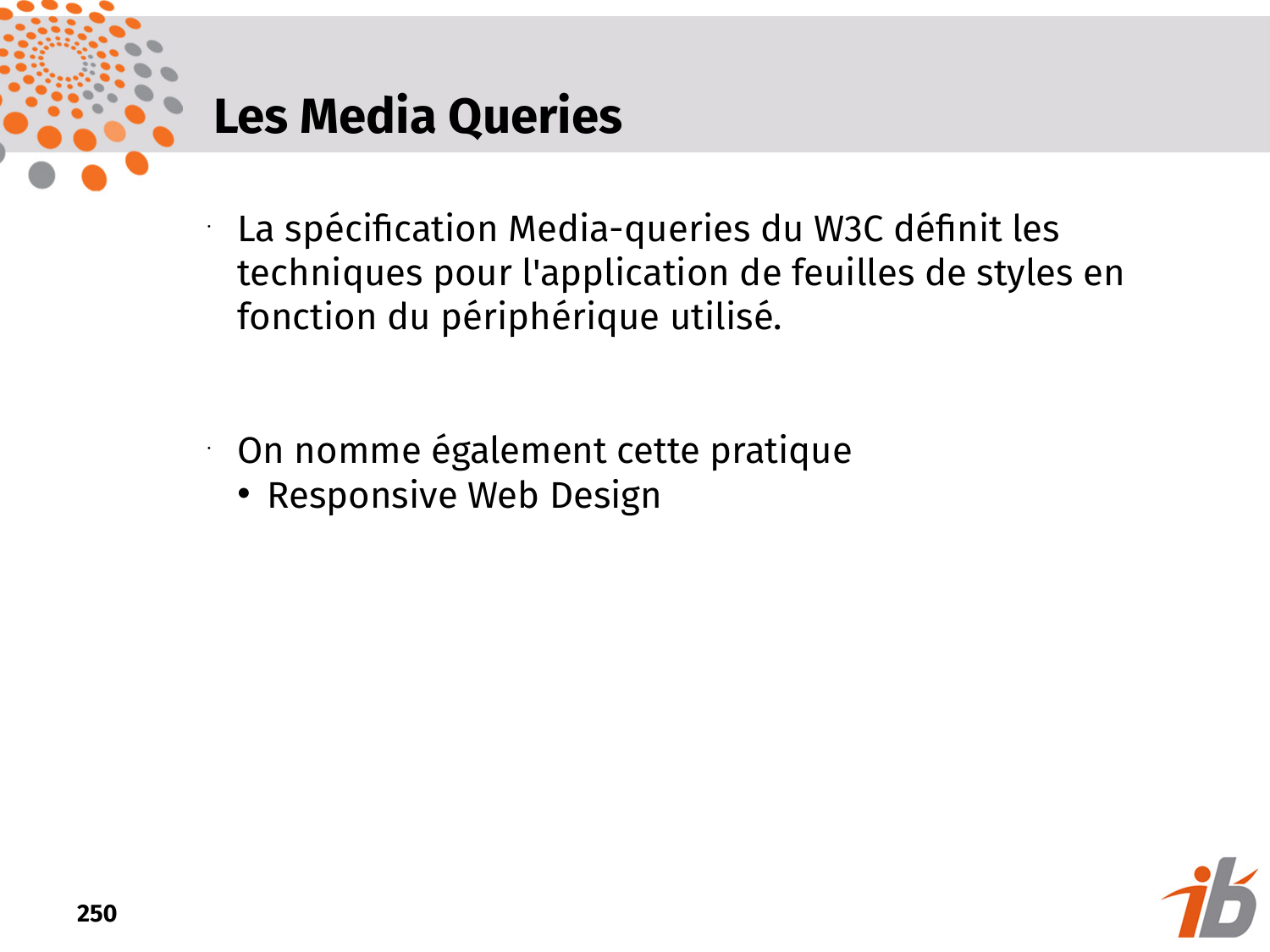

Les Media Queries
La spécification Media-queries du W3C définit les techniques pour l'application de feuilles de styles en fonction du périphérique utilisé.

On nomme également cette pratique
Responsive Web Design
250